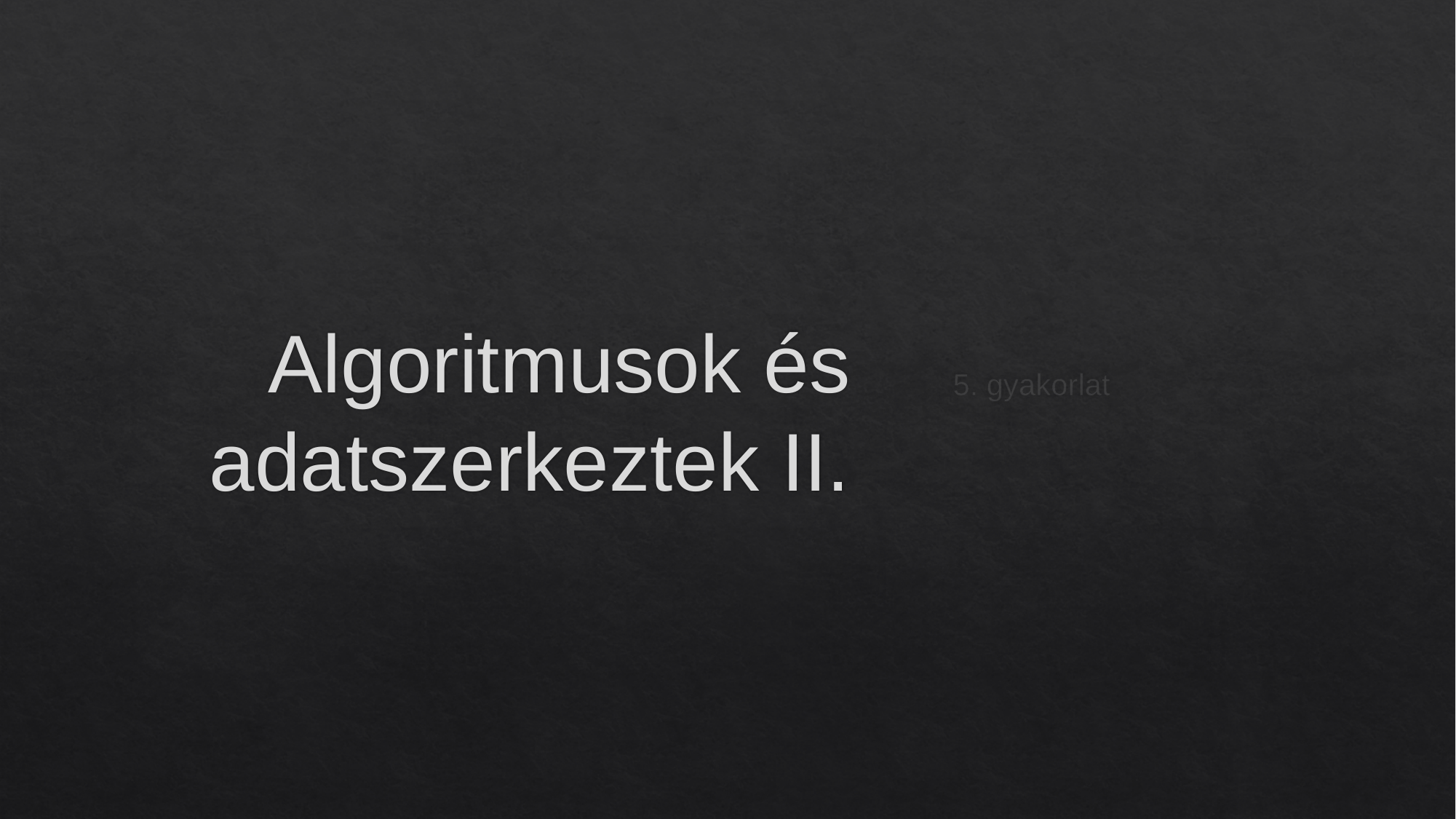

# Algoritmusok és adatszerkeztek II.
5. gyakorlat